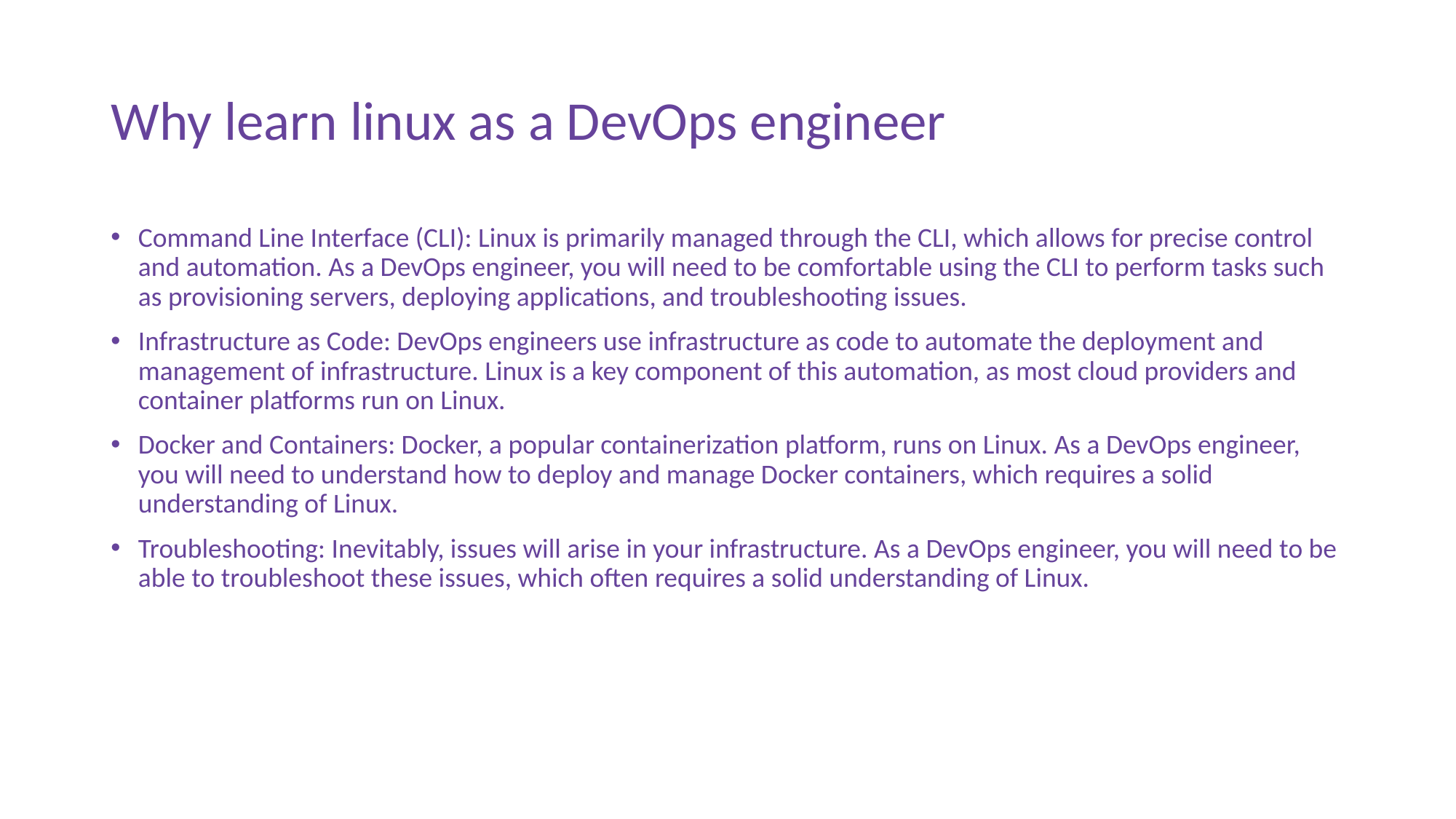

# Why learn linux as a DevOps engineer
Command Line Interface (CLI): Linux is primarily managed through the CLI, which allows for precise control and automation. As a DevOps engineer, you will need to be comfortable using the CLI to perform tasks such as provisioning servers, deploying applications, and troubleshooting issues.
Infrastructure as Code: DevOps engineers use infrastructure as code to automate the deployment and management of infrastructure. Linux is a key component of this automation, as most cloud providers and container platforms run on Linux.
Docker and Containers: Docker, a popular containerization platform, runs on Linux. As a DevOps engineer, you will need to understand how to deploy and manage Docker containers, which requires a solid understanding of Linux.
Troubleshooting: Inevitably, issues will arise in your infrastructure. As a DevOps engineer, you will need to be able to troubleshoot these issues, which often requires a solid understanding of Linux.